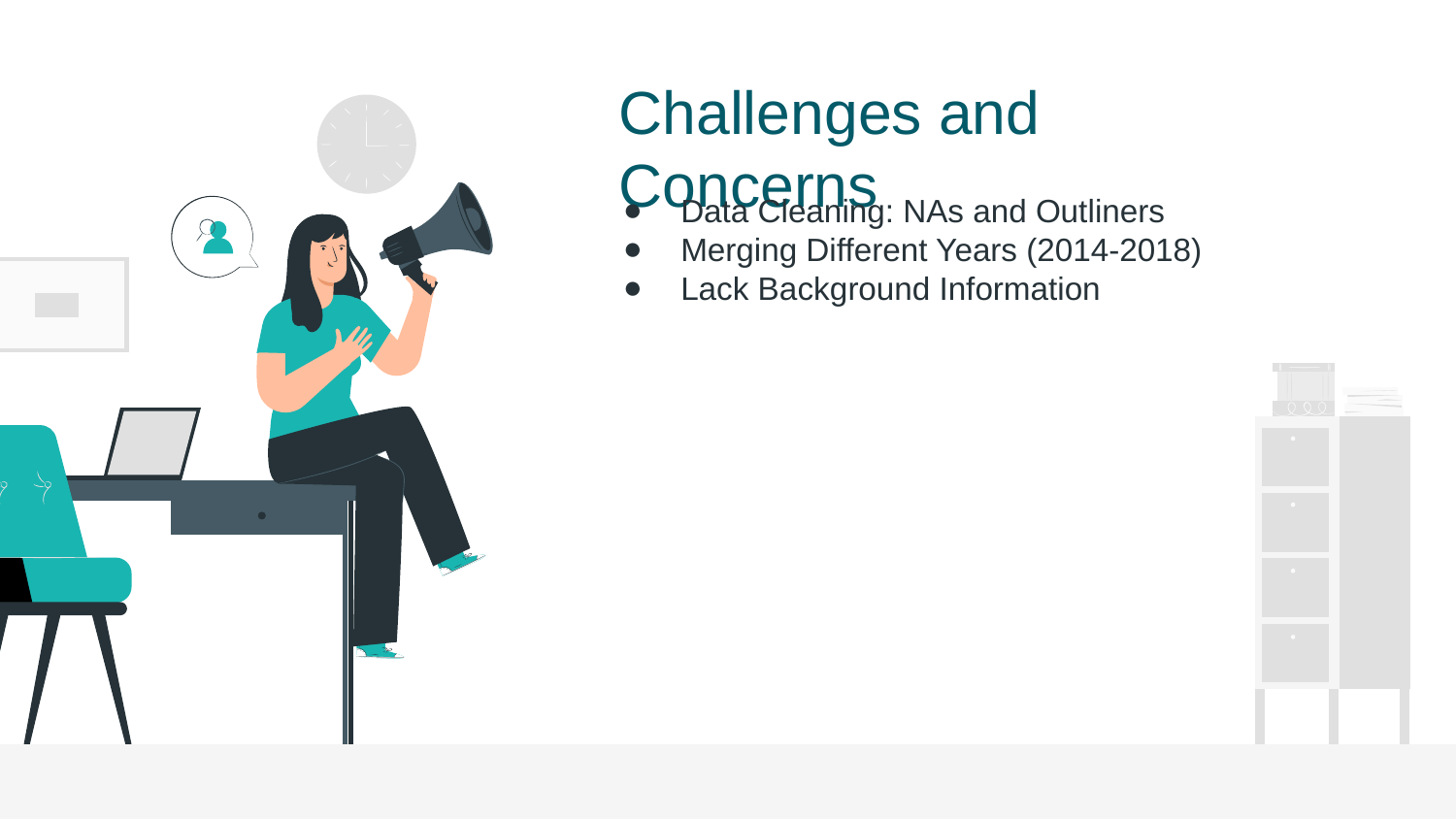

# Challenges and Concerns
Data Cleaning: NAs and Outliners
Merging Different Years (2014-2018)
Lack Background Information